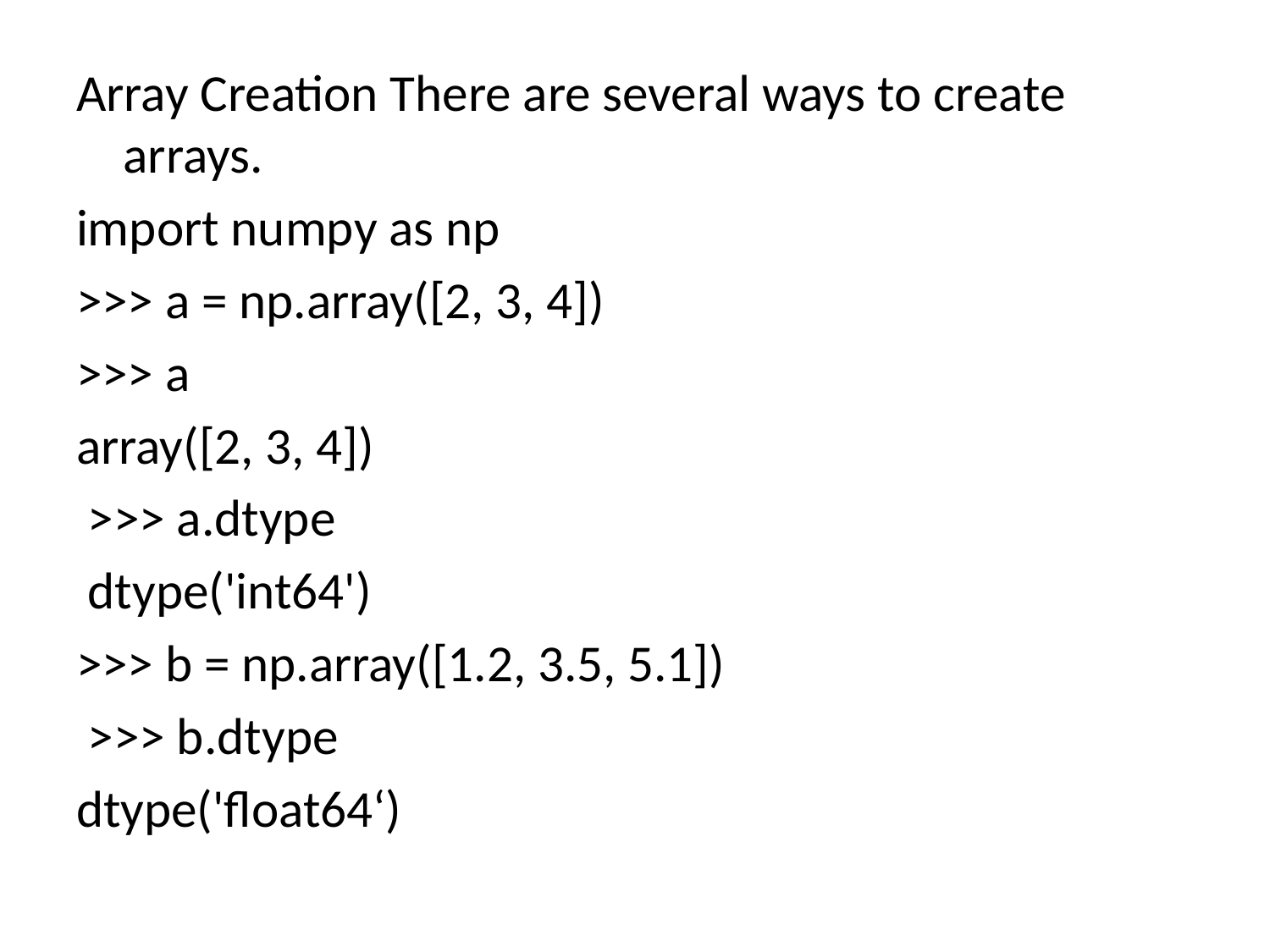

Array Creation There are several ways to create arrays.
import numpy as np
>>> a = np.array([2, 3, 4])
>>> a
array([2, 3, 4])
 >>> a.dtype
 dtype('int64')
>>> b = np.array([1.2, 3.5, 5.1])
 >>> b.dtype
dtype('float64‘)